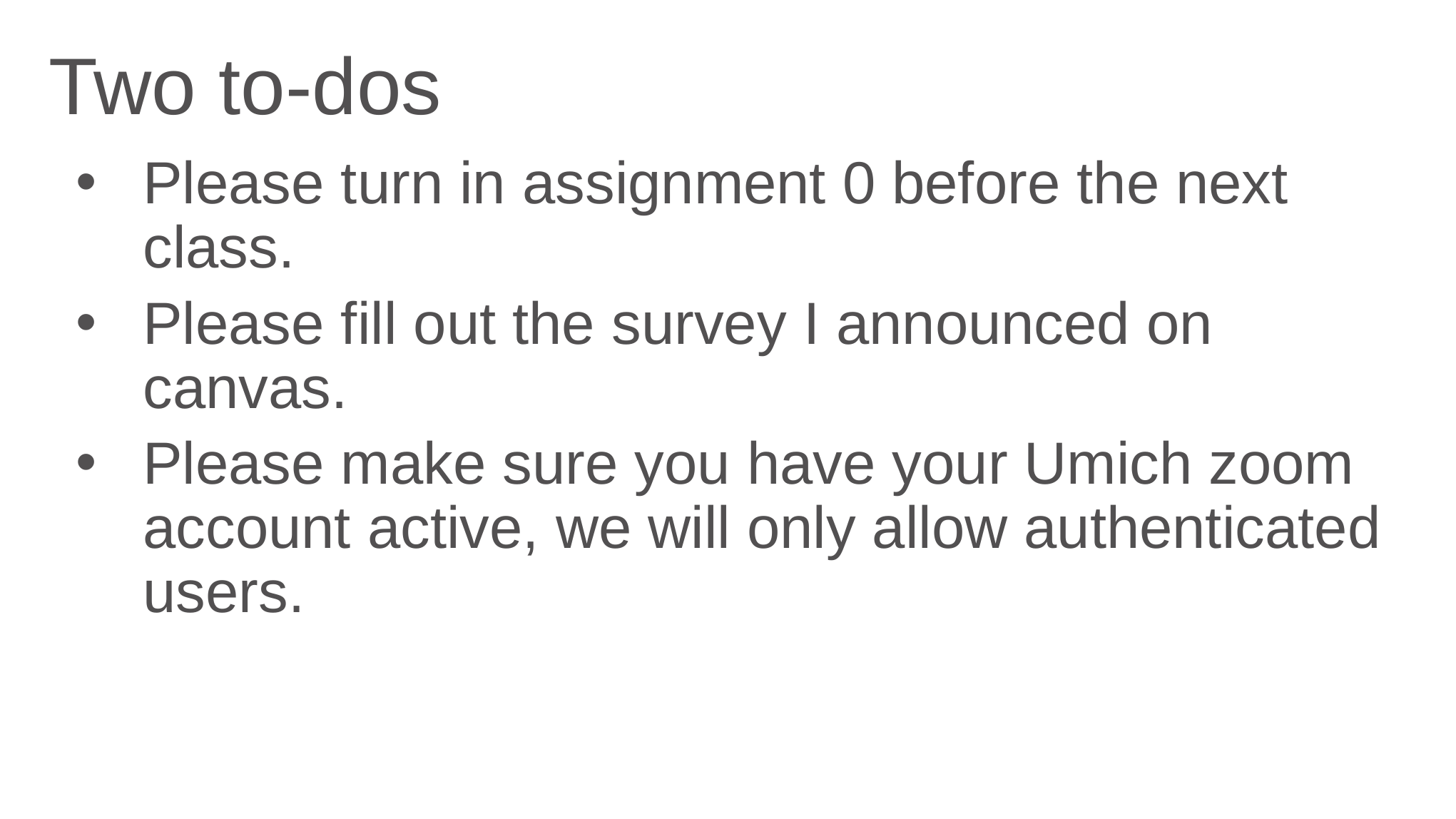

# Two to-dos
Please turn in assignment 0 before the next class.
Please fill out the survey I announced on canvas.
Please make sure you have your Umich zoom account active, we will only allow authenticated users.